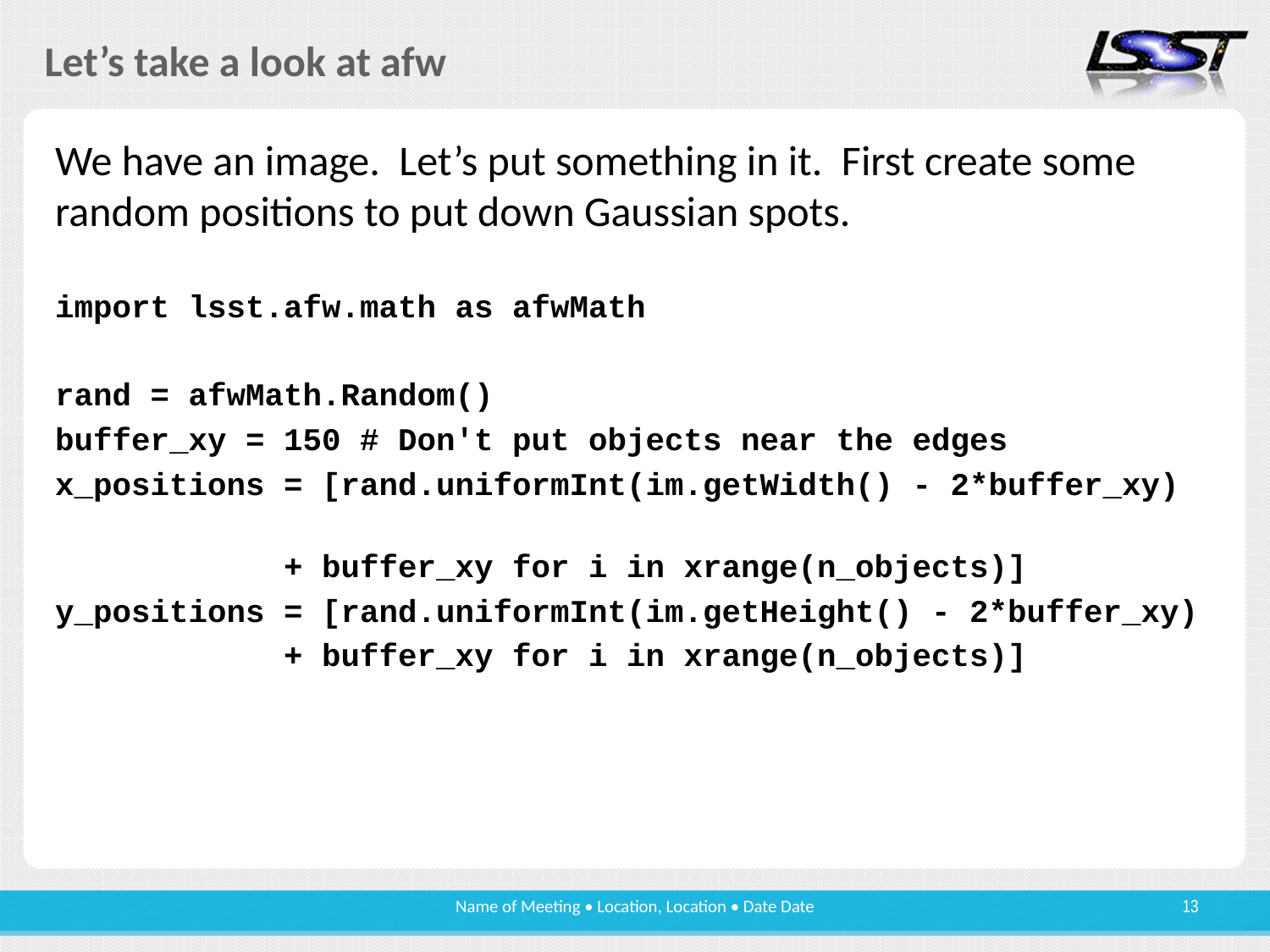

# Let’s take a look at afw
We have an image.  Let’s put something in it.  First create some random positions to put down Gaussian spots.

import lsst.afw.math as afwMath

rand = afwMath.Random()
buffer_xy = 150 # Don't put objects near the edges
x_positions = [rand.uniformInt(im.getWidth() - 2*buffer_xy)
            + buffer_xy for i in xrange(n_objects)]
y_positions = [rand.uniformInt(im.getHeight() - 2*buffer_xy)
            + buffer_xy for i in xrange(n_objects)]